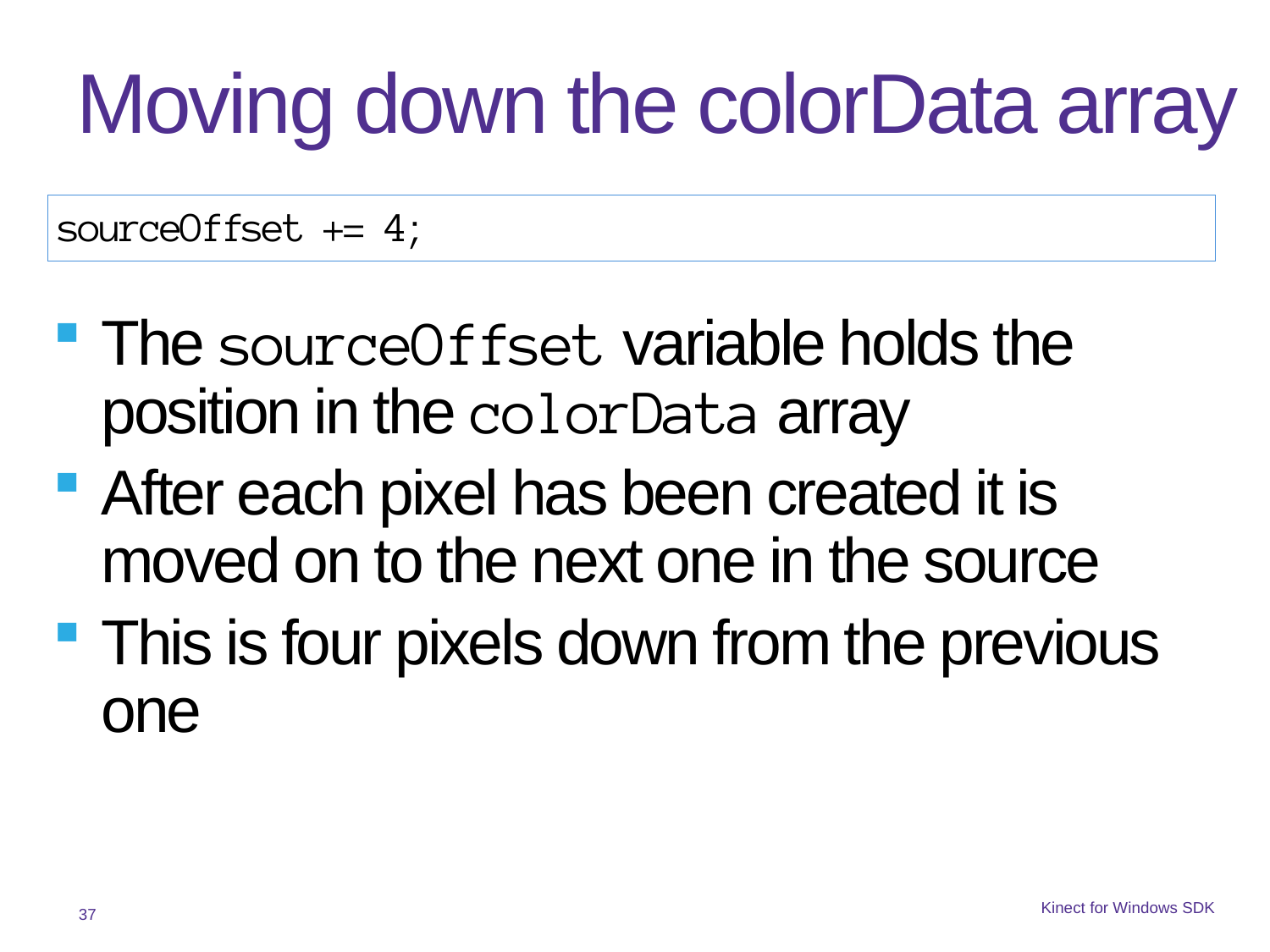

# Moving down the colorData array
sourceOffset += 4;
The sourceOffset variable holds the position in the colorData array
After each pixel has been created it is moved on to the next one in the source
This is four pixels down from the previous one
37